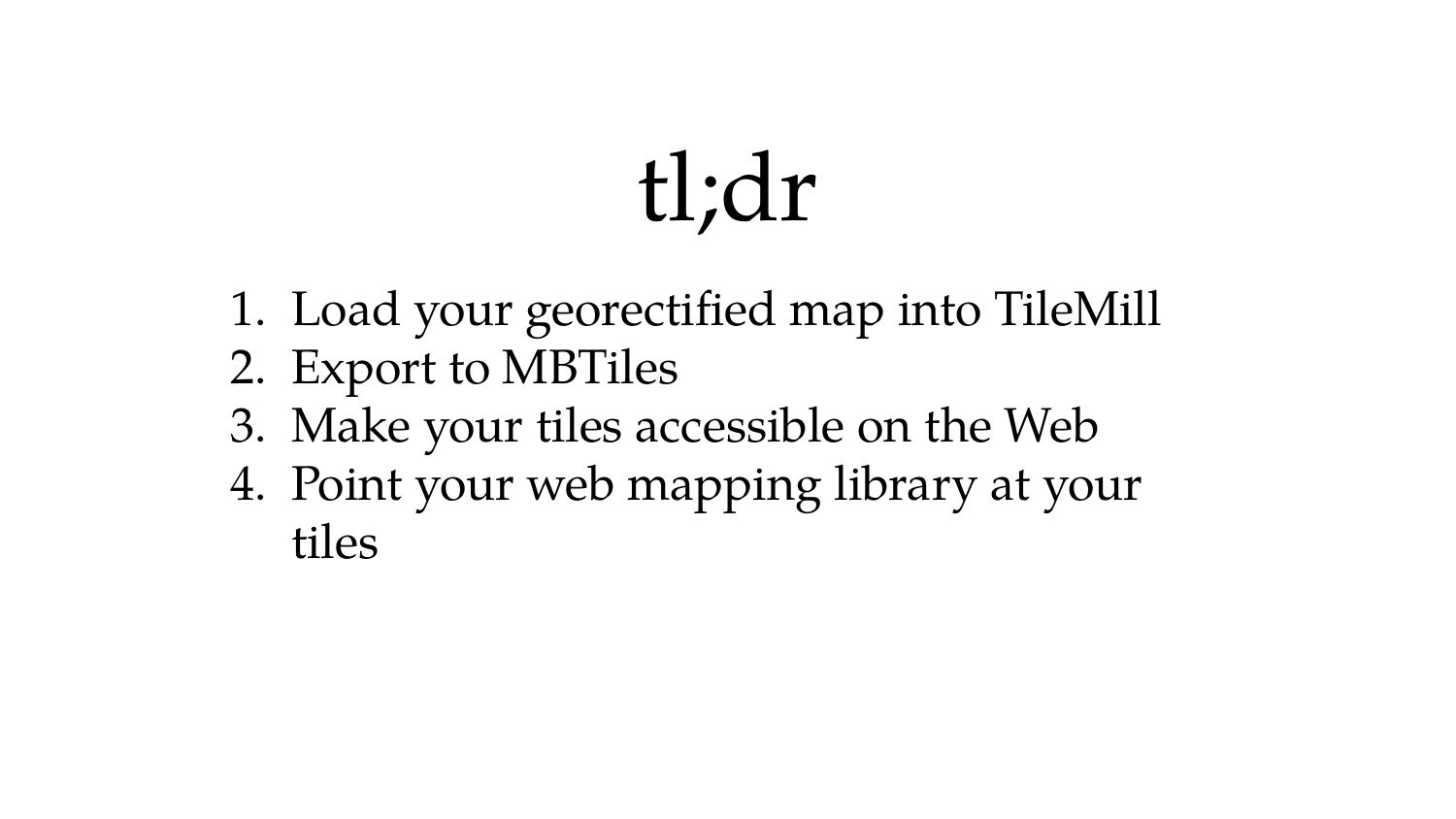

tl;dr
Load your georectified map into TileMill
Export to MBTiles
Make your tiles accessible on the Web
Point your web mapping library at your tiles